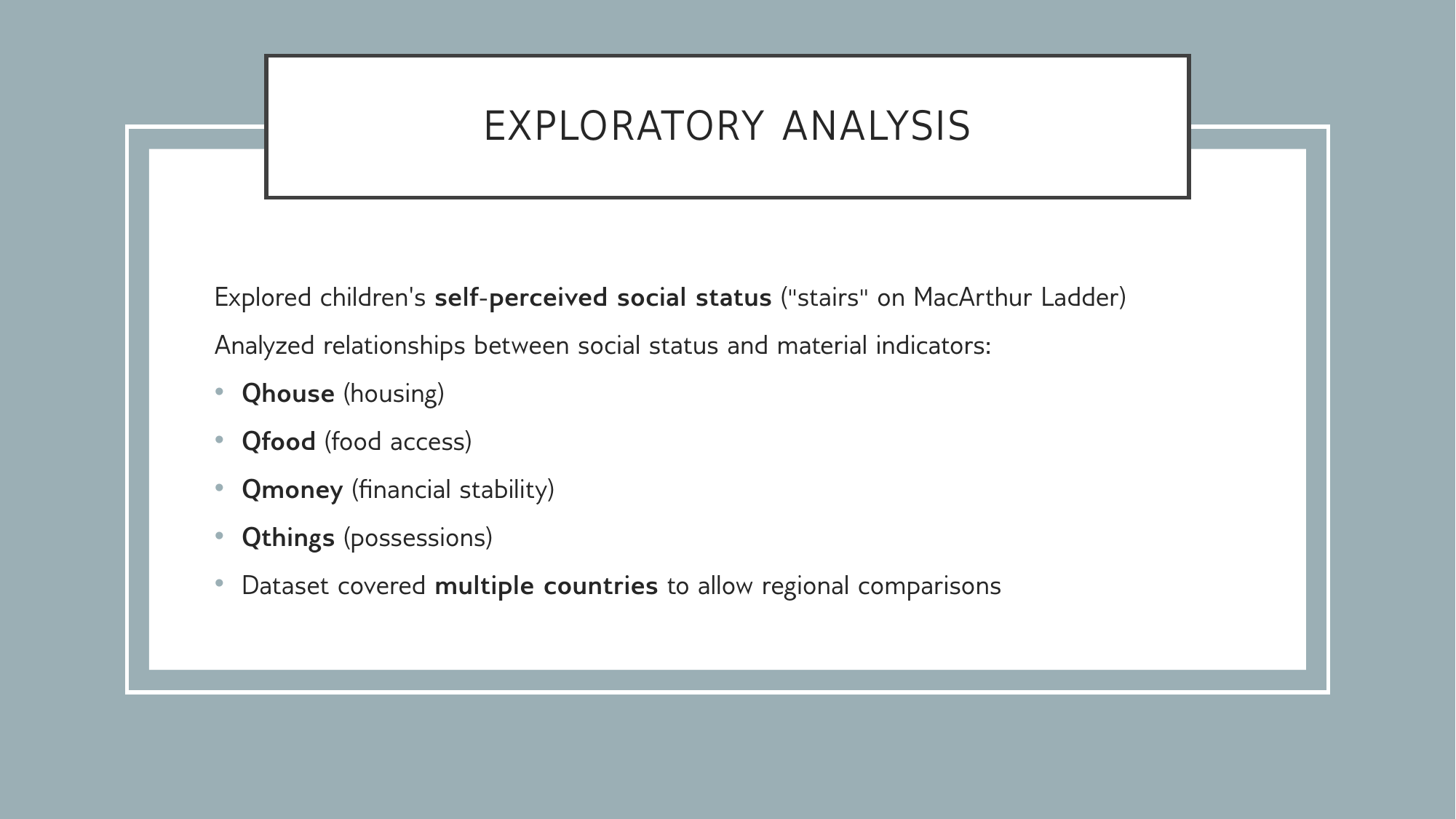

# Exploratory analysis

Explored children's self-perceived social status ("stairs" on MacArthur Ladder)
Analyzed relationships between social status and material indicators:
Qhouse (housing)
Qfood (food access)
Qmoney (financial stability)
Qthings (possessions)
Dataset covered multiple countries to allow regional comparisons